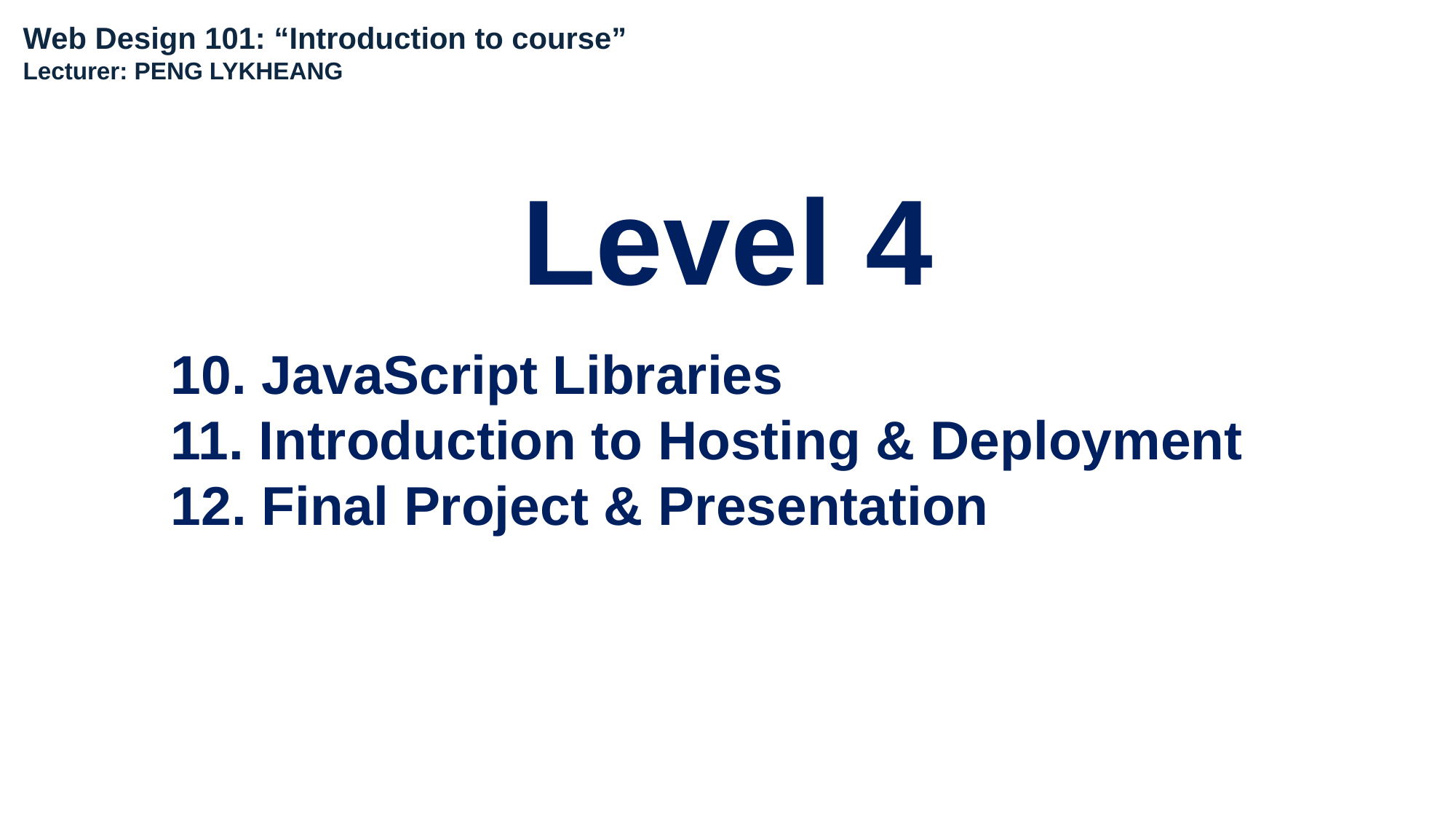

Web Design 101: “Introduction to course”
Lecturer: PENG LYKHEANG
Level 4
10. JavaScript Libraries
11. Introduction to Hosting & Deployment
12. Final Project & Presentation